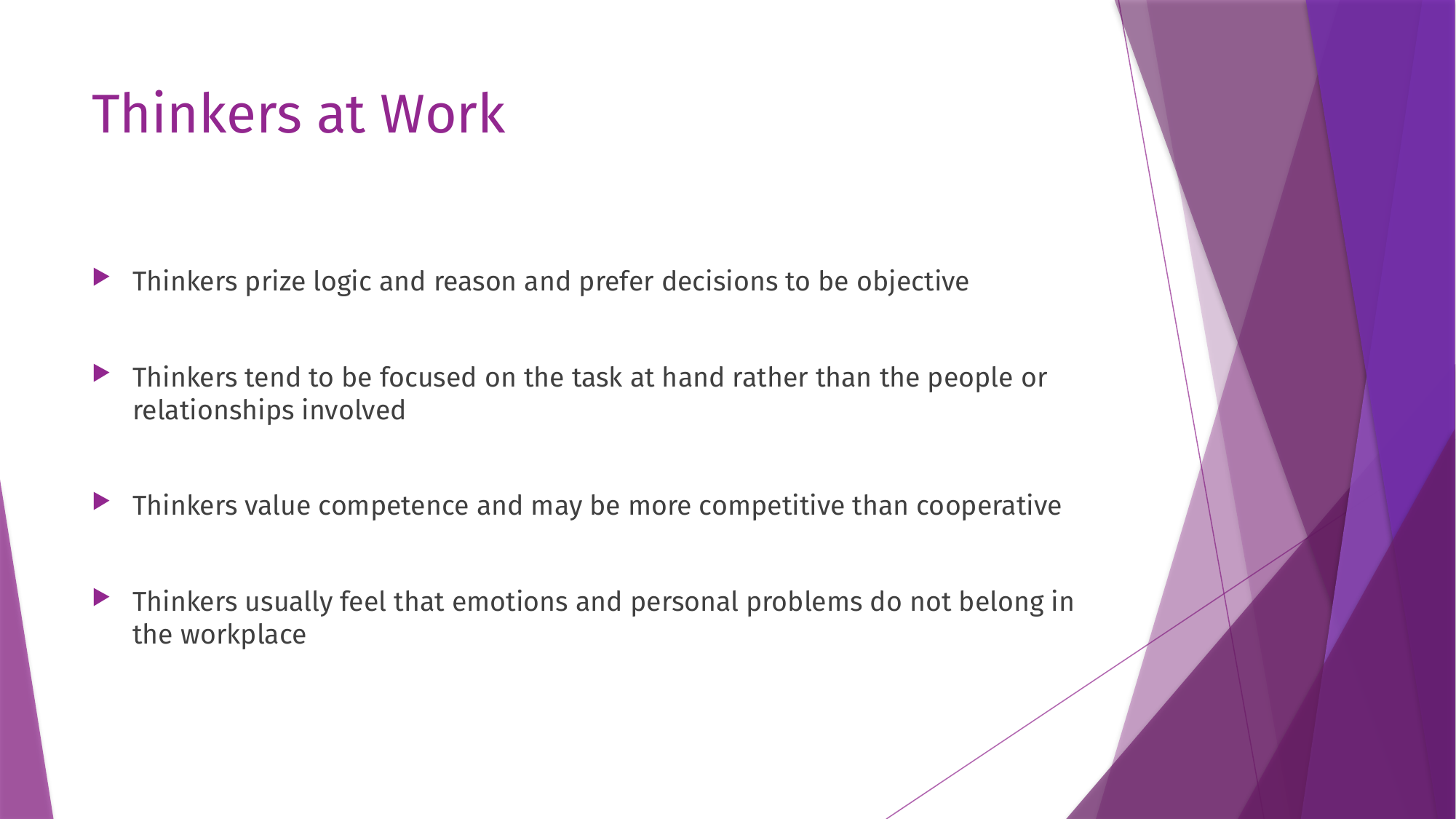

# Thinkers at Work
Thinkers prize logic and reason and prefer decisions to be objective

Thinkers tend to be focused on the task at hand rather than the people or relationships involved

Thinkers value competence and may be more competitive than cooperative

Thinkers usually feel that emotions and personal problems do not belong in the workplace